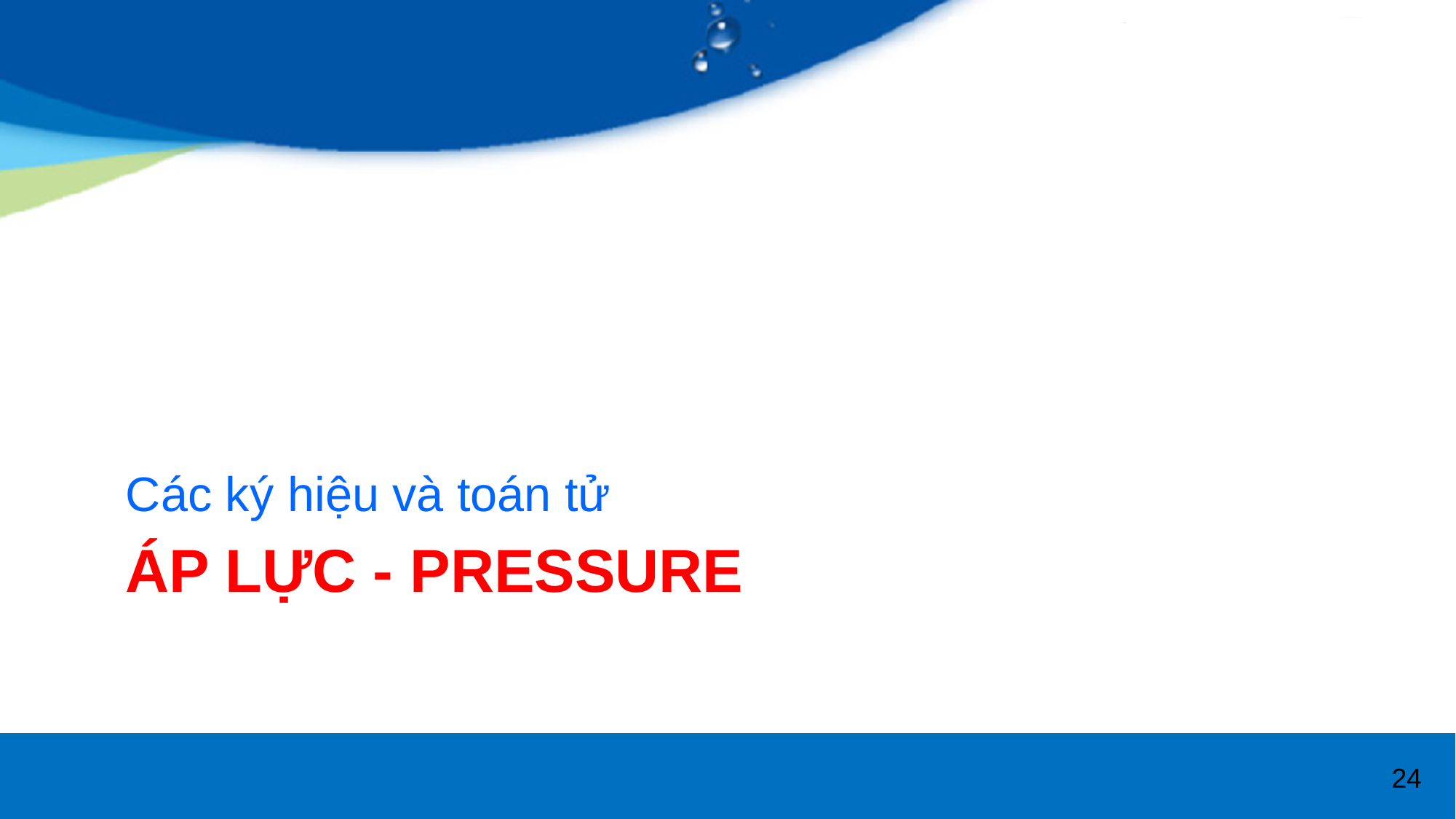

Các ký hiệu và toán tử
# Áp lực - Pressure